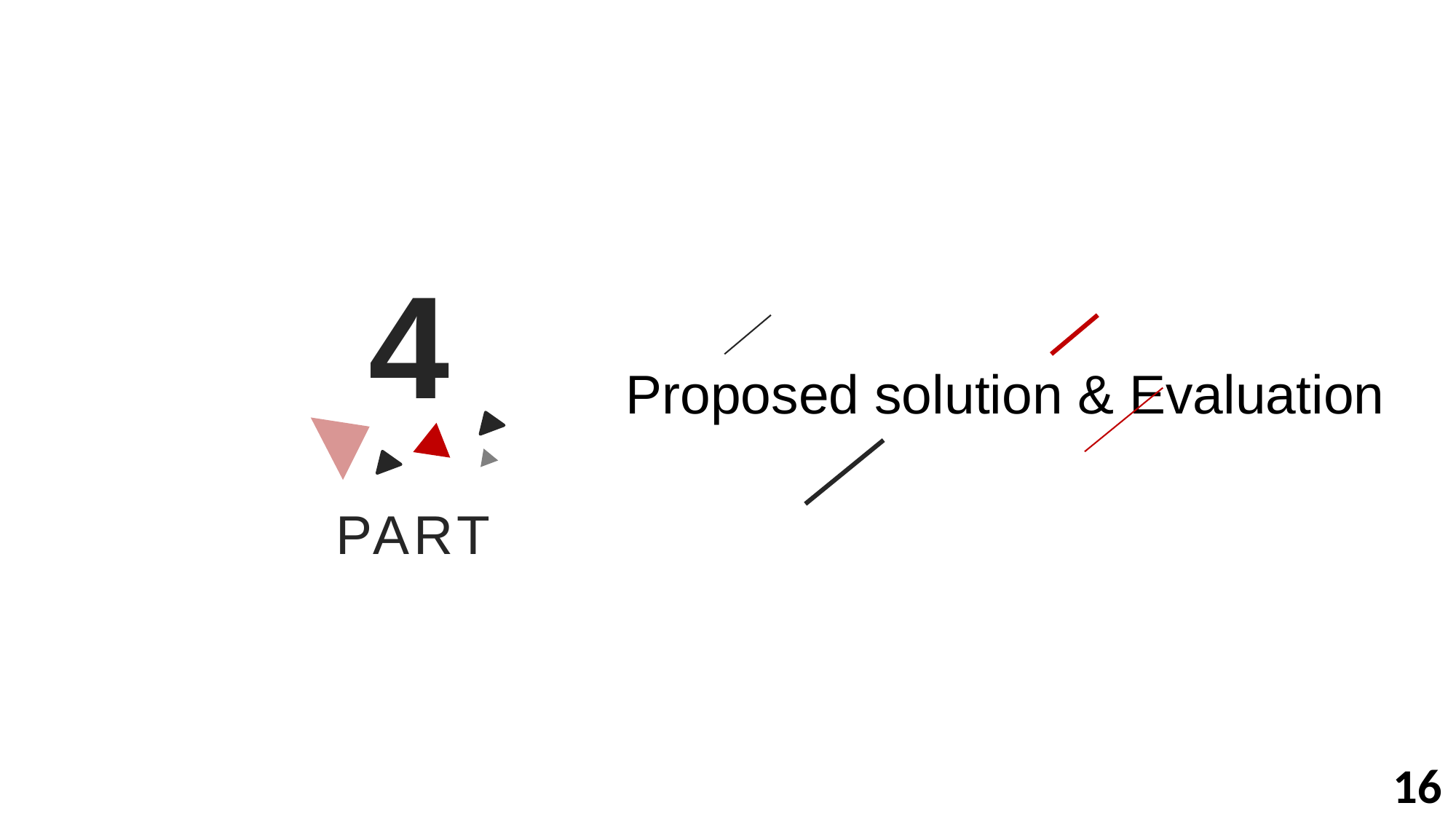

4
Proposed solution & Evaluation

PART
16